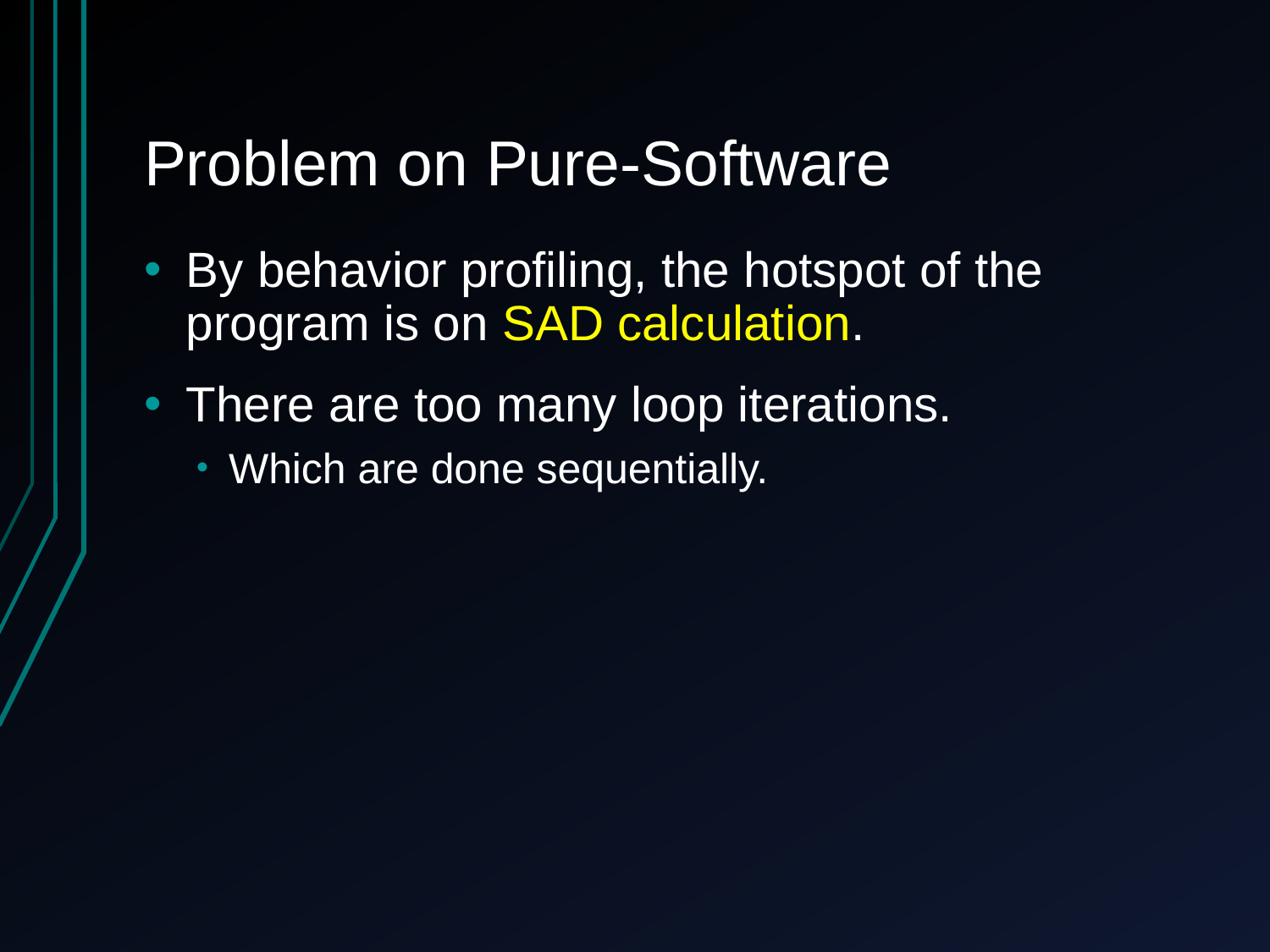

# Problem on Pure-Software
By behavior profiling, the hotspot of the program is on SAD calculation.
There are too many loop iterations.
Which are done sequentially.